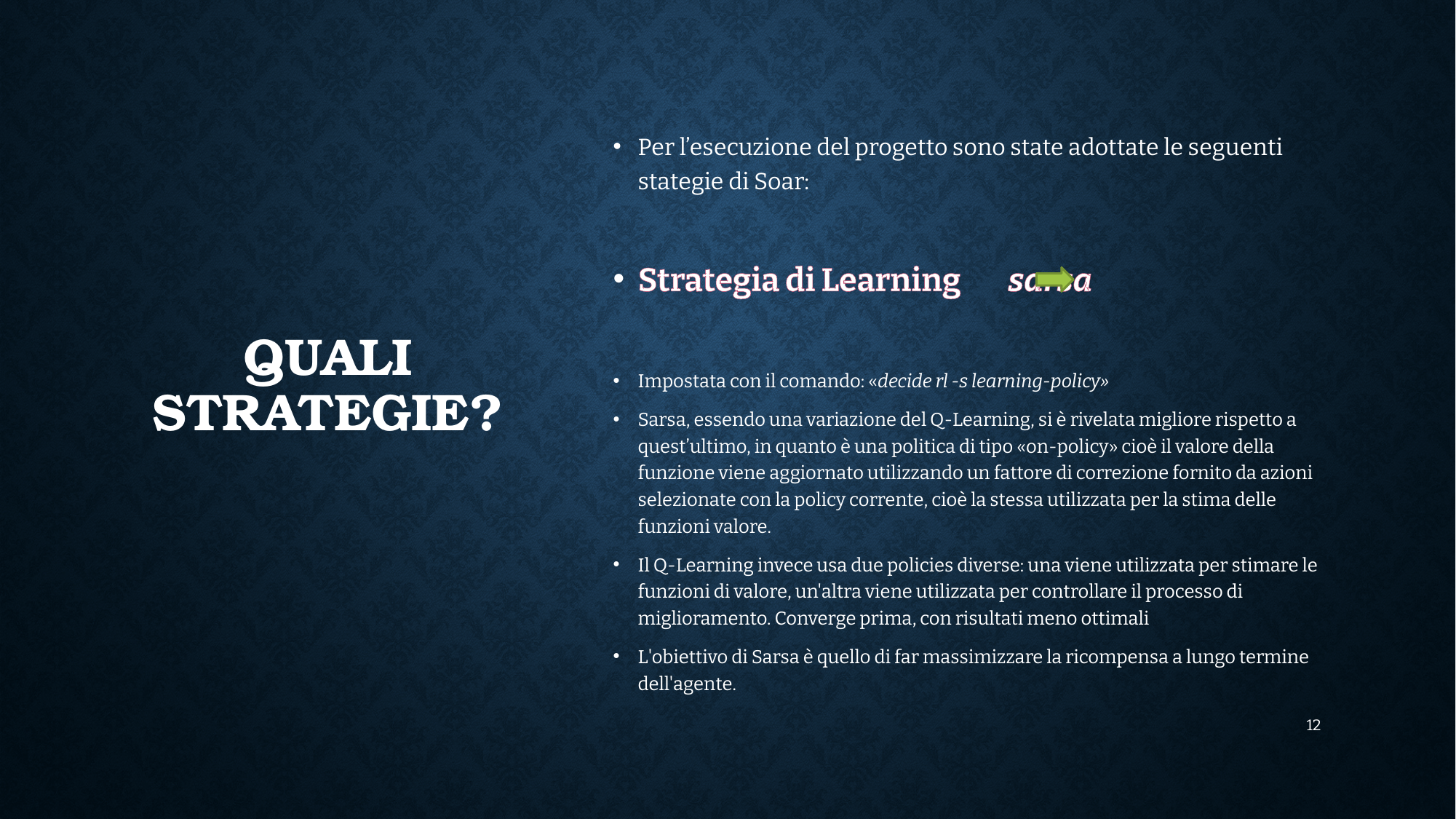

# Quali strategie?
Per l’esecuzione del progetto sono state adottate le seguenti stategie di Soar:

Strategia di Learning        sarsa

Impostata con il comando: «decide rl -s learning-policy»
Sarsa, essendo una variazione del Q-Learning, si è rivelata migliore rispetto a quest’ultimo, in quanto è una politica di tipo «on-policy» cioè il valore della funzione viene aggiornato utilizzando un fattore di correzione fornito da azioni selezionate con la policy corrente, cioè la stessa utilizzata per la stima delle funzioni valore.
Il Q-Learning invece usa due policies diverse: una viene utilizzata per stimare le funzioni di valore, un'altra viene utilizzata per controllare il processo di miglioramento. Converge prima, con risultati meno ottimali
L'obiettivo di Sarsa è quello di far massimizzare la ricompensa a lungo termine dell'agente.

12